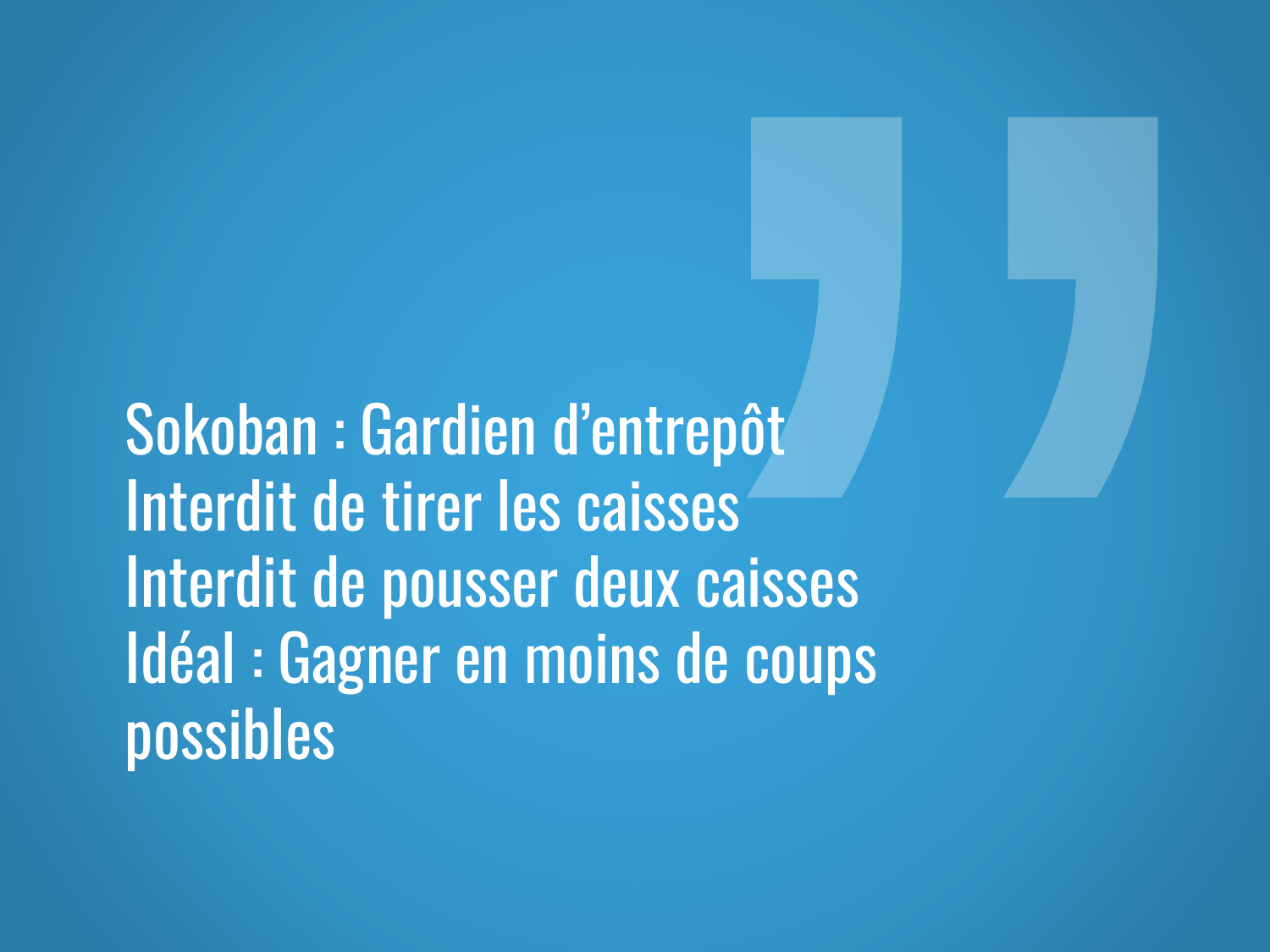

Sokoban : Gardien d’entrepôt
Interdit de tirer les caisses
Interdit de pousser deux caisses
Idéal : Gagner en moins de coups possibles